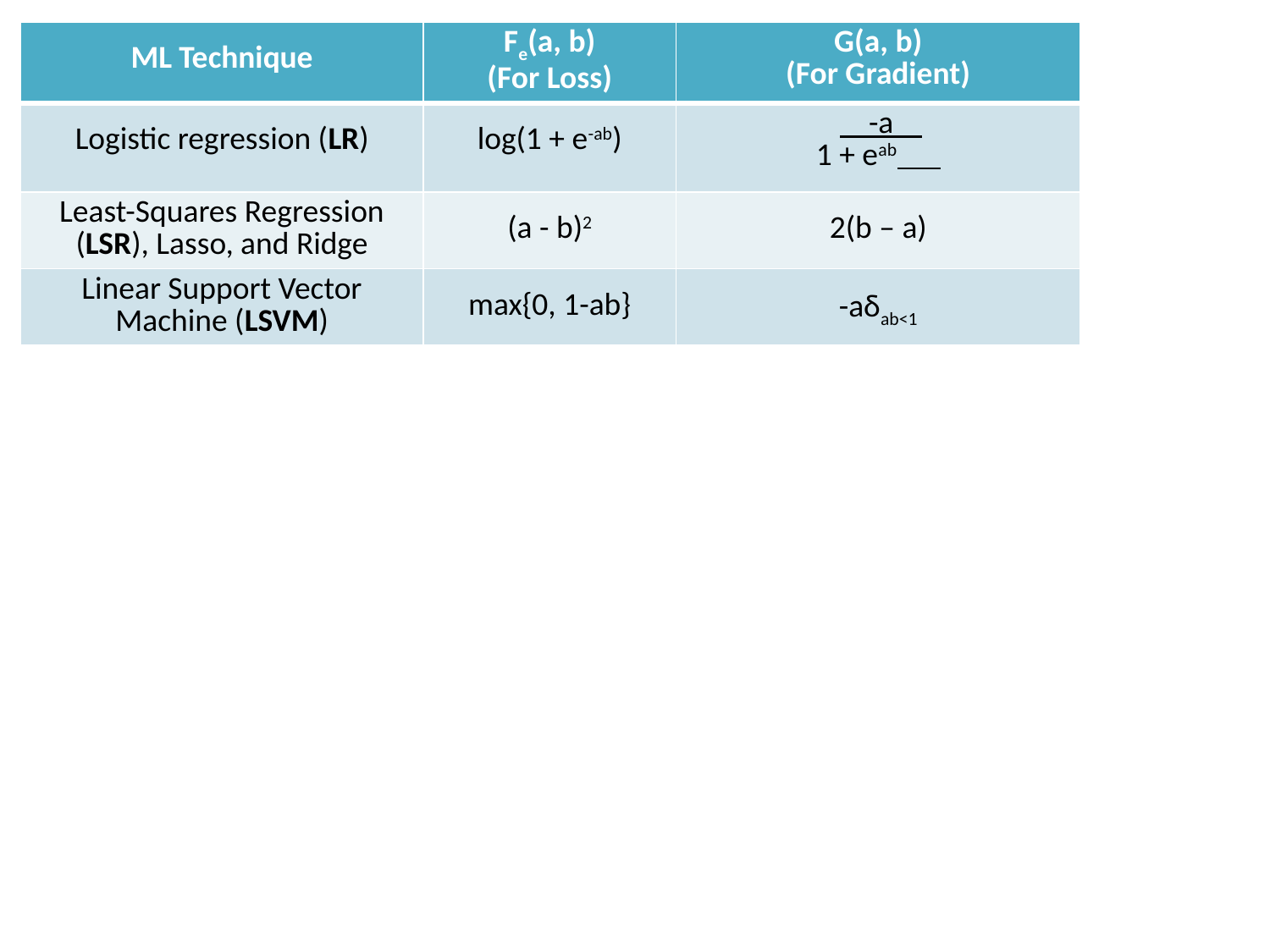

| ML Technique | Fe(a, b) (For Loss) | G(a, b) (For Gradient) |
| --- | --- | --- |
| Logistic regression (LR) | log(1 + e-ab) | -a 1 + eab |
| Least-Squares Regression (LSR), Lasso, and Ridge | (a - b)2 | 2(b – a) |
| Linear Support Vector Machine (LSVM) | max{0, 1-ab} | -aδab<1 |